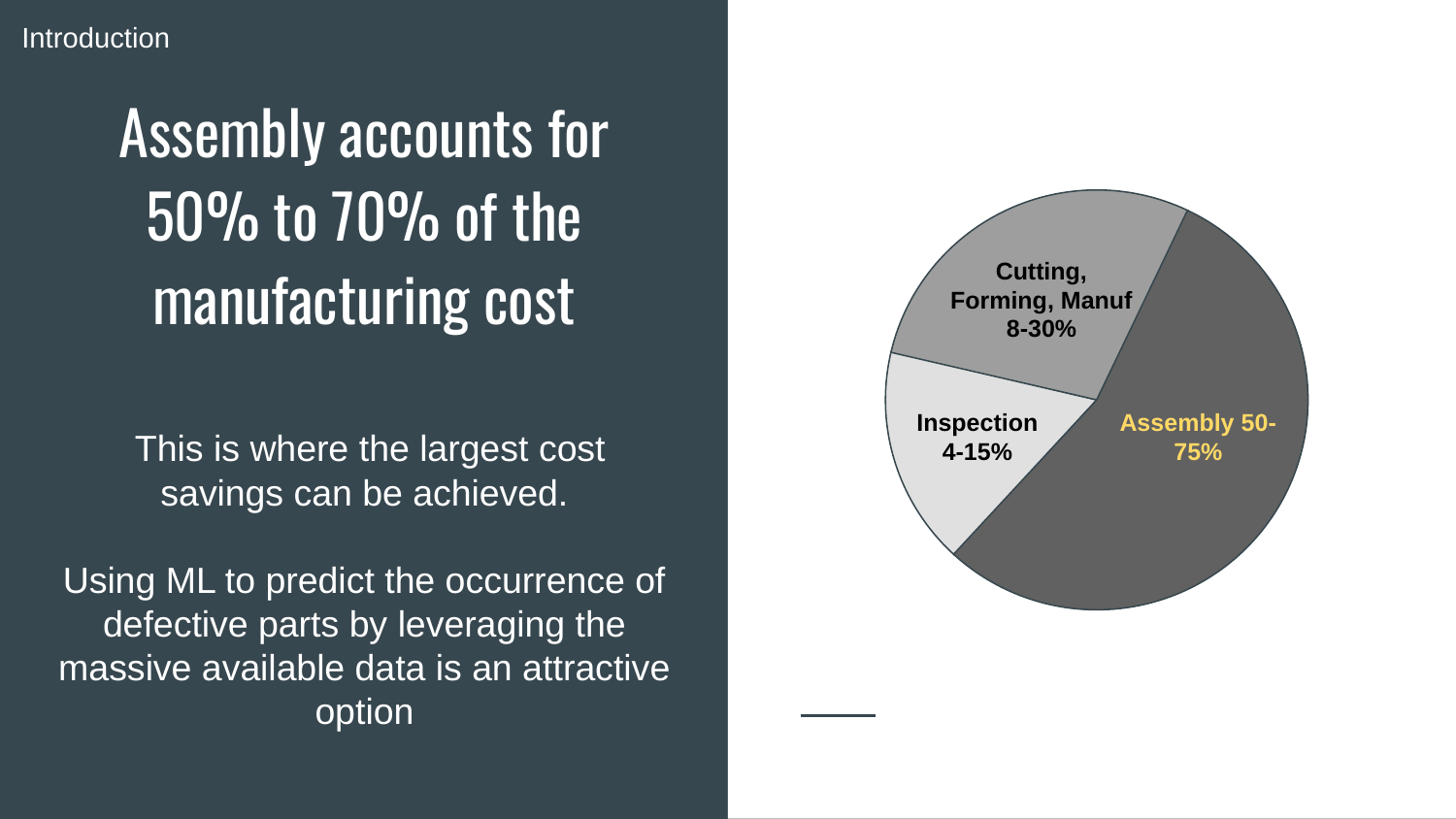

Introduction
# Assembly accounts for 50% to 70% of the manufacturing cost

Cutting, Forming, Manuf 8-30%
Inspection
4-15%
Assembly 50-75%
 This is where the largest cost savings can be achieved.

Using ML to predict the occurrence of defective parts by leveraging the massive available data is an attractive option
29